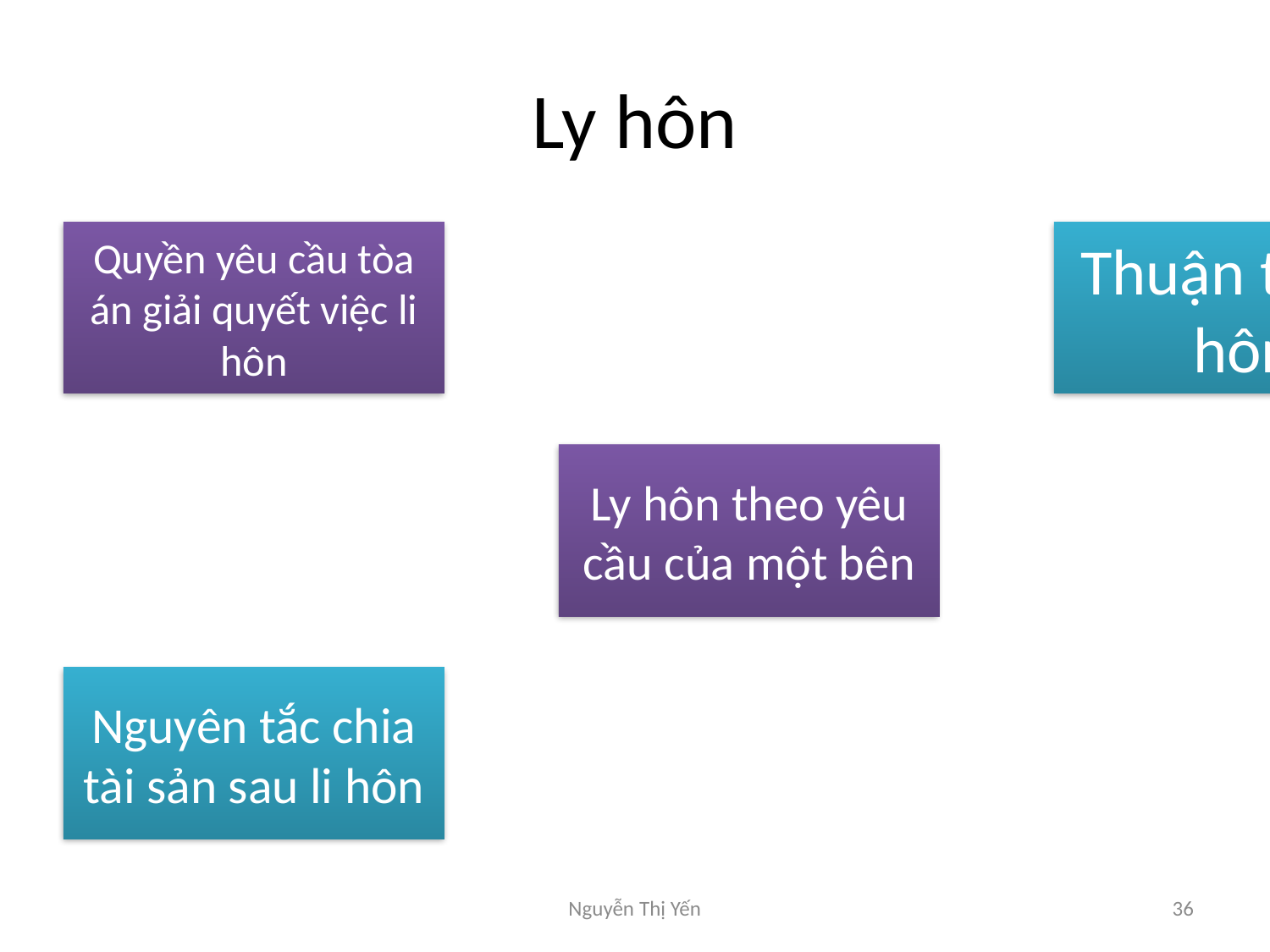

# Ly hôn
Quyền yêu cầu tòa án giải quyết việc li hôn
Ly hôn theo yêu cầu của một bên
Nguyên tắc chia tài sản sau li hôn
Nguyễn Thị Yến
36